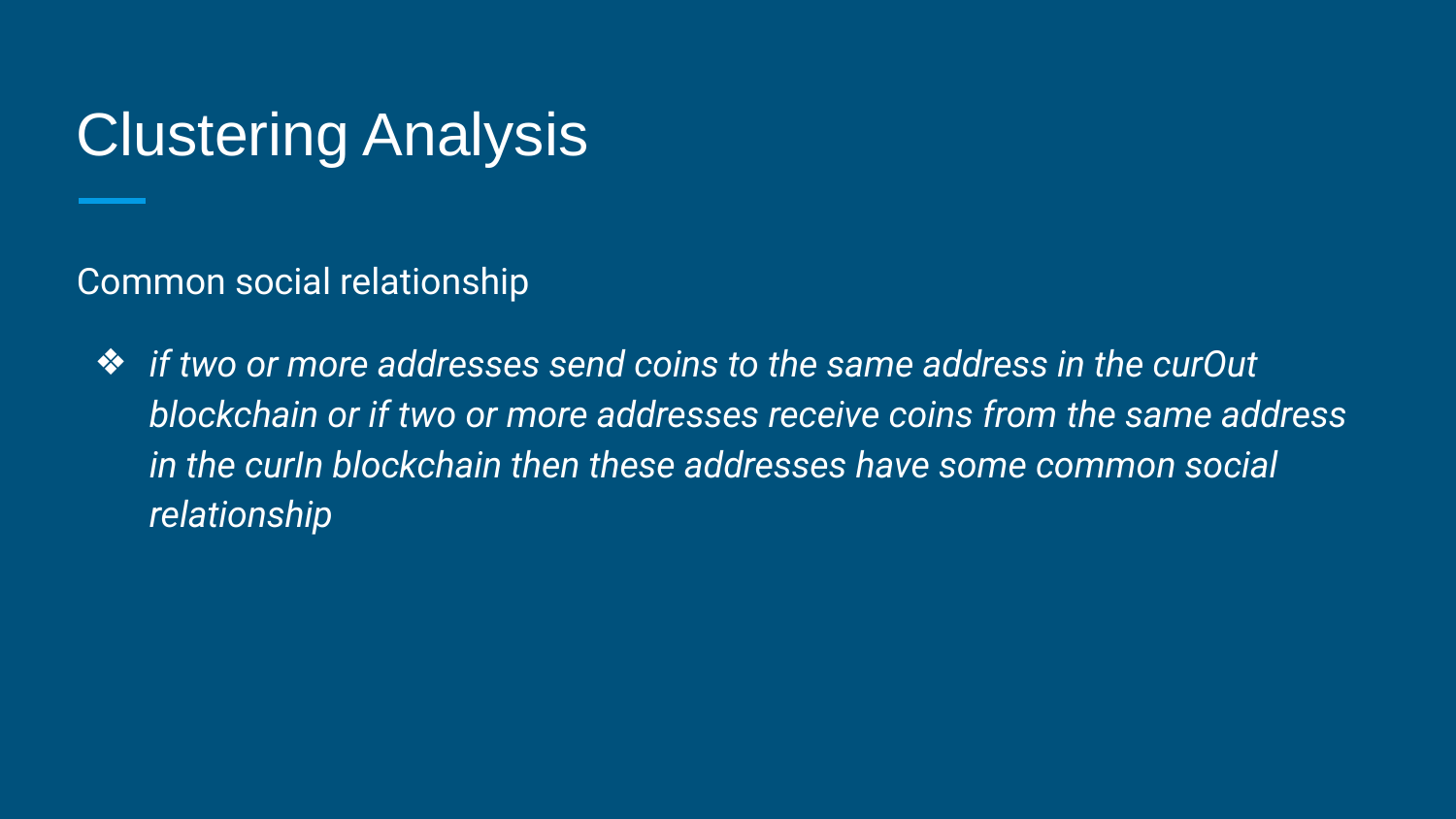

# Clustering Analysis
Common social relationship
if two or more addresses send coins to the same address in the curOut blockchain or if two or more addresses receive coins from the same address in the curIn blockchain then these addresses have some common social relationship